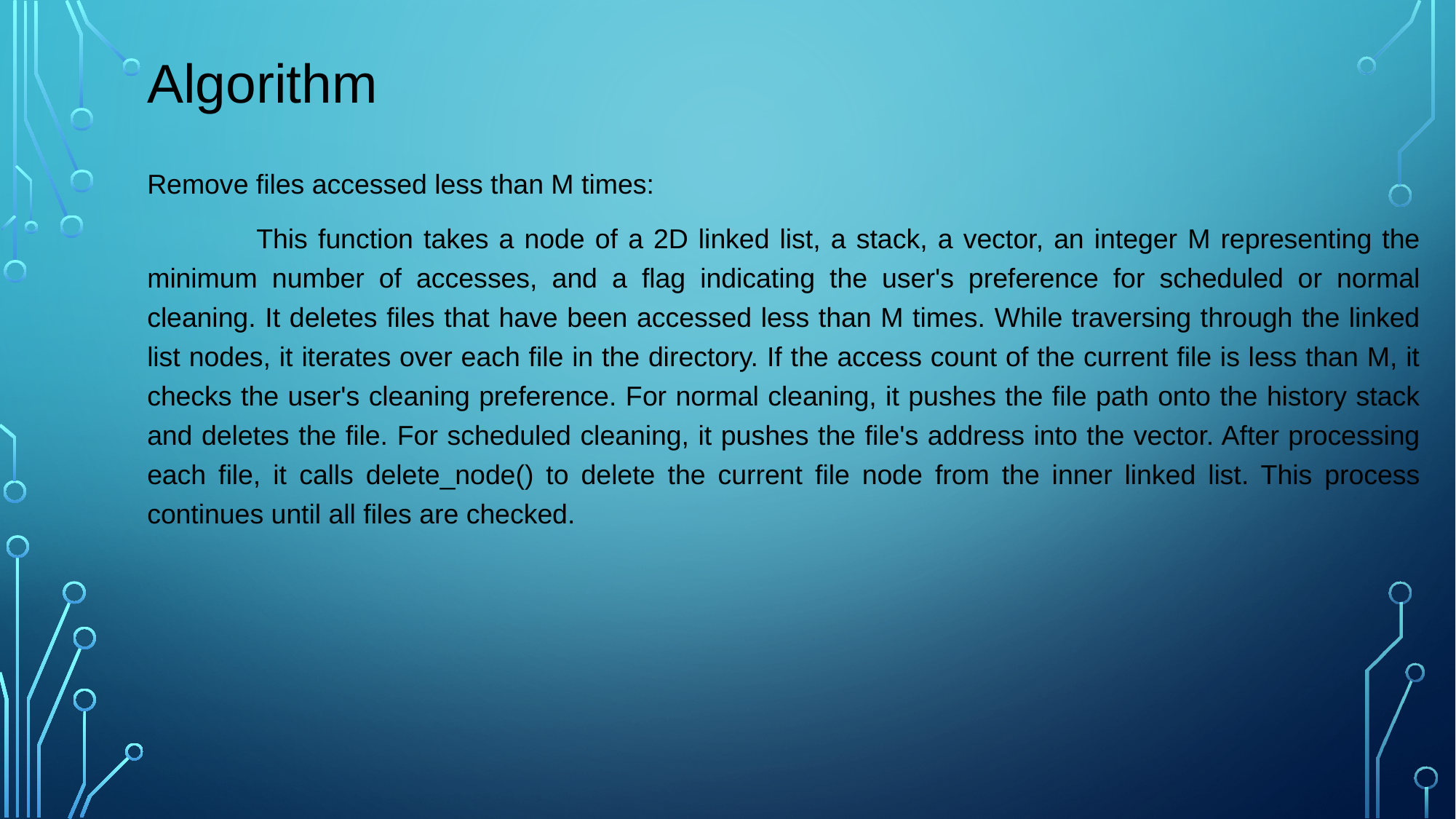

# Algorithm
Remove files accessed less than M times:
	This function takes a node of a 2D linked list, a stack, a vector, an integer M representing the minimum number of accesses, and a flag indicating the user's preference for scheduled or normal cleaning. It deletes files that have been accessed less than M times. While traversing through the linked list nodes, it iterates over each file in the directory. If the access count of the current file is less than M, it checks the user's cleaning preference. For normal cleaning, it pushes the file path onto the history stack and deletes the file. For scheduled cleaning, it pushes the file's address into the vector. After processing each file, it calls delete_node() to delete the current file node from the inner linked list. This process continues until all files are checked.